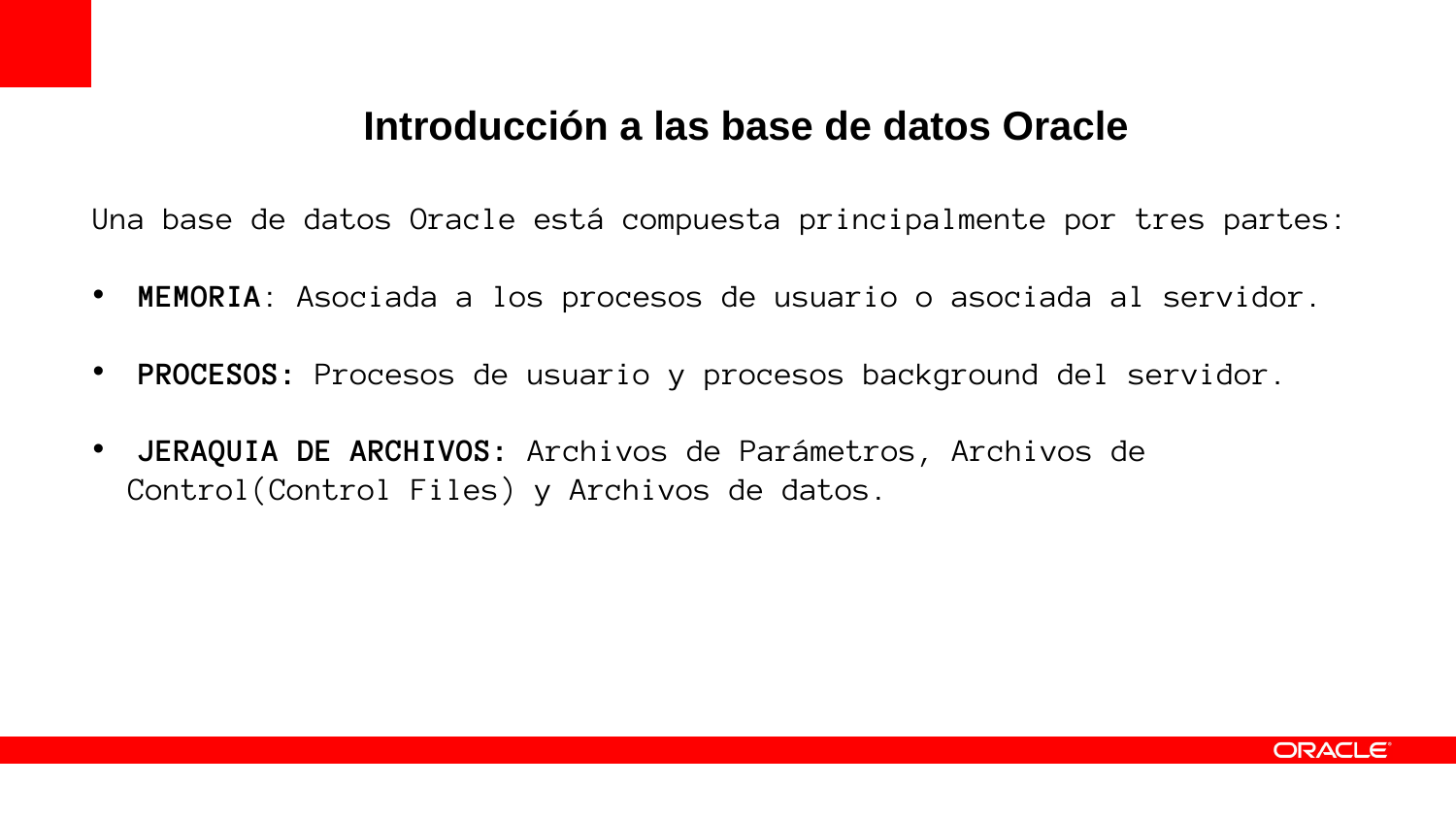

Introducción a las base de datos Oracle

Una base de datos Oracle está compuesta principalmente por tres partes:

MEMORIA: Asociada a los procesos de usuario o asociada al servidor.

PROCESOS: Procesos de usuario y procesos background del servidor.

JERAQUIA DE ARCHIVOS: Archivos de Parámetros, Archivos de
  Control(Control Files) y Archivos de datos.